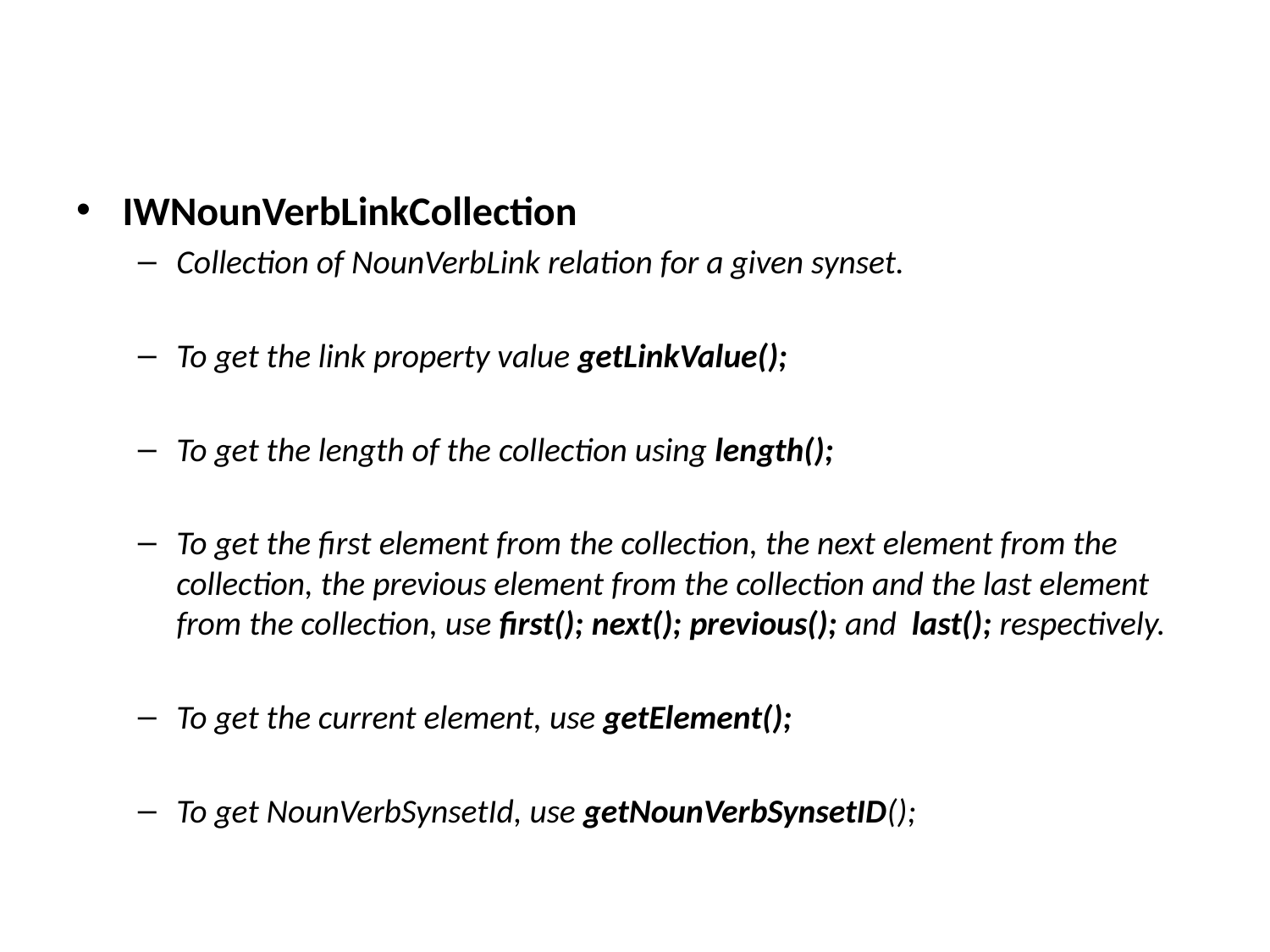

#
IWNounVerbLinkCollection
Collection of NounVerbLink relation for a given synset.

To get the link property value getLinkValue();

To get the length of the collection using length();

To get the first element from the collection, the next element from the collection, the previous element from the collection and the last element from the collection, use first(); next(); previous(); and  last(); respectively.

To get the current element, use getElement();

To get NounVerbSynsetId, use getNounVerbSynsetID();